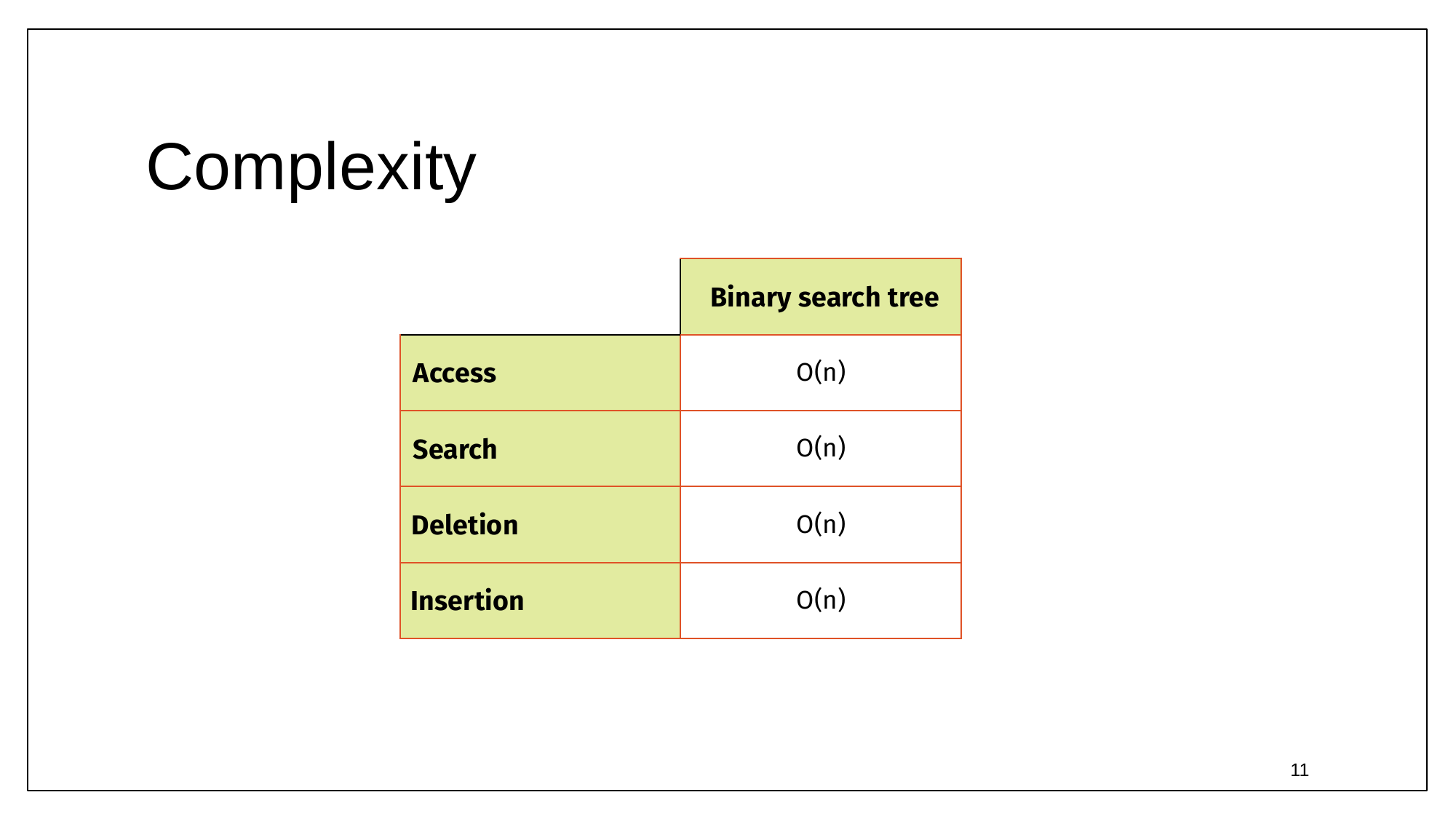

Complexity

Binary search tree

Access
O(n)

Search
O(n)

Deletion
O(n)

Insertion
O(n)

11